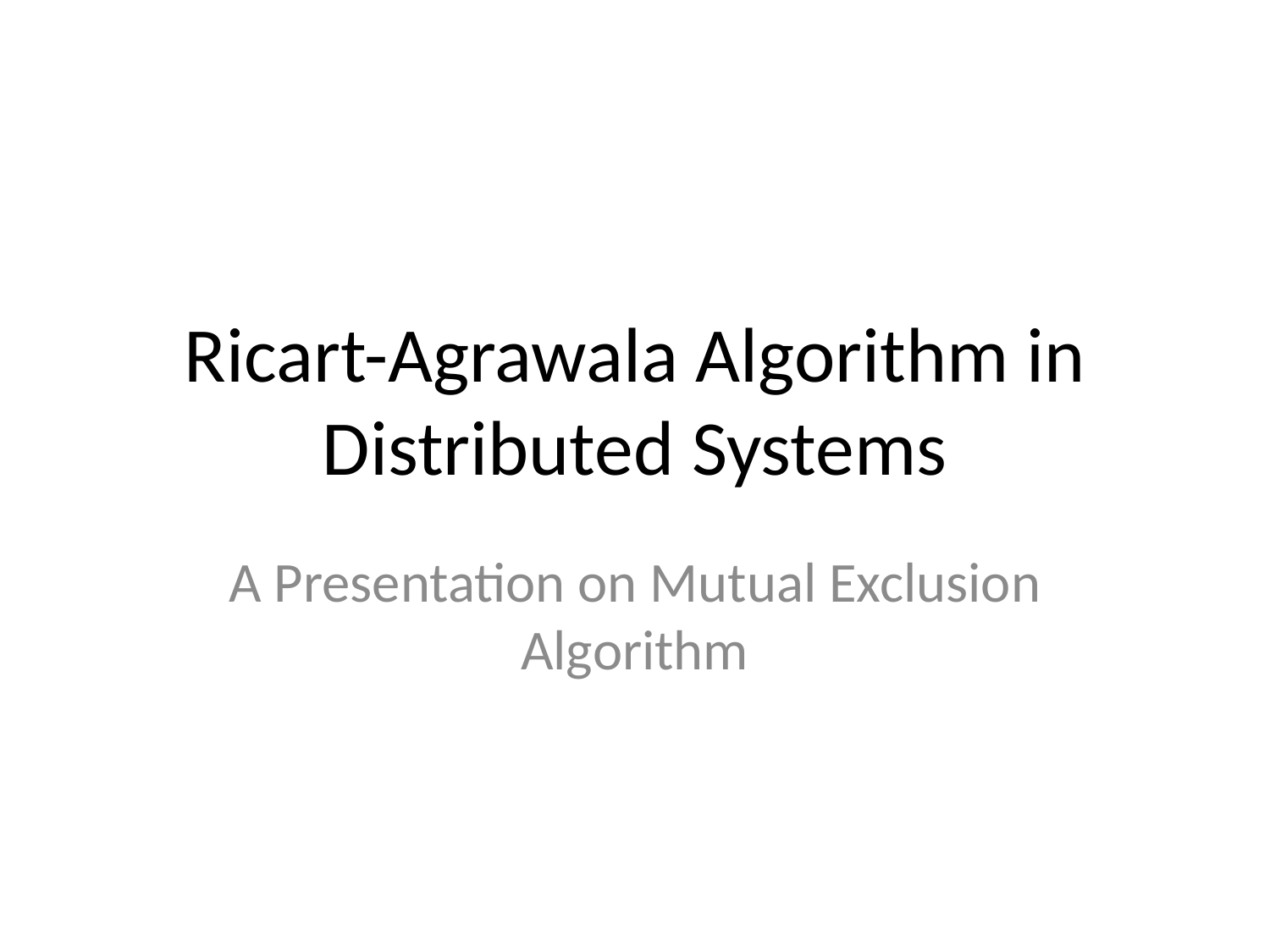

# Ricart-Agrawala Algorithm in Distributed Systems
A Presentation on Mutual Exclusion Algorithm